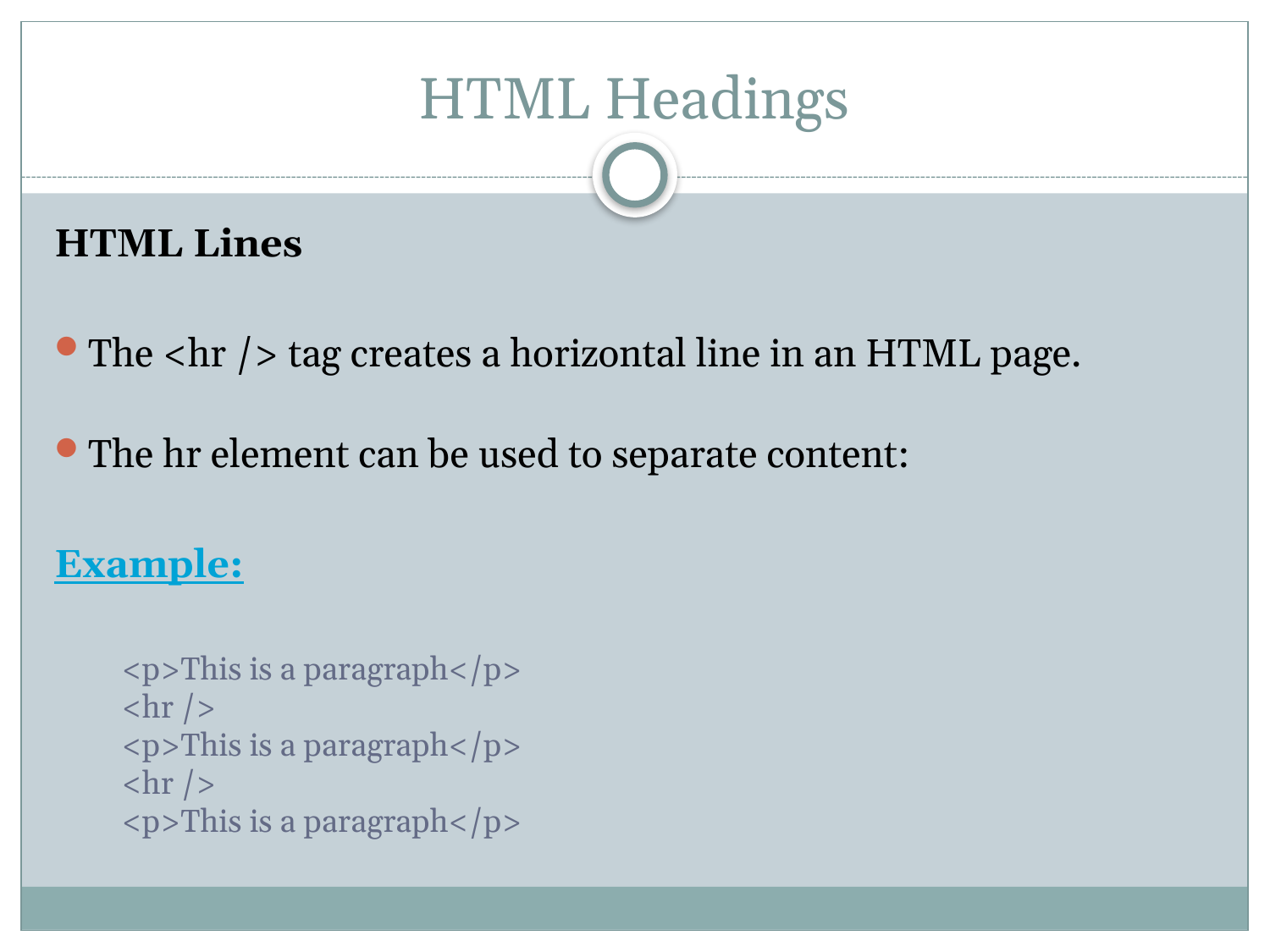

# HTML Headings
HTML Lines

The <hr /> tag creates a horizontal line in an HTML page.
The hr element can be used to separate content:

Example:

	<p>This is a paragraph</p>
<hr />
<p>This is a paragraph</p>
<hr />
<p>This is a paragraph</p>